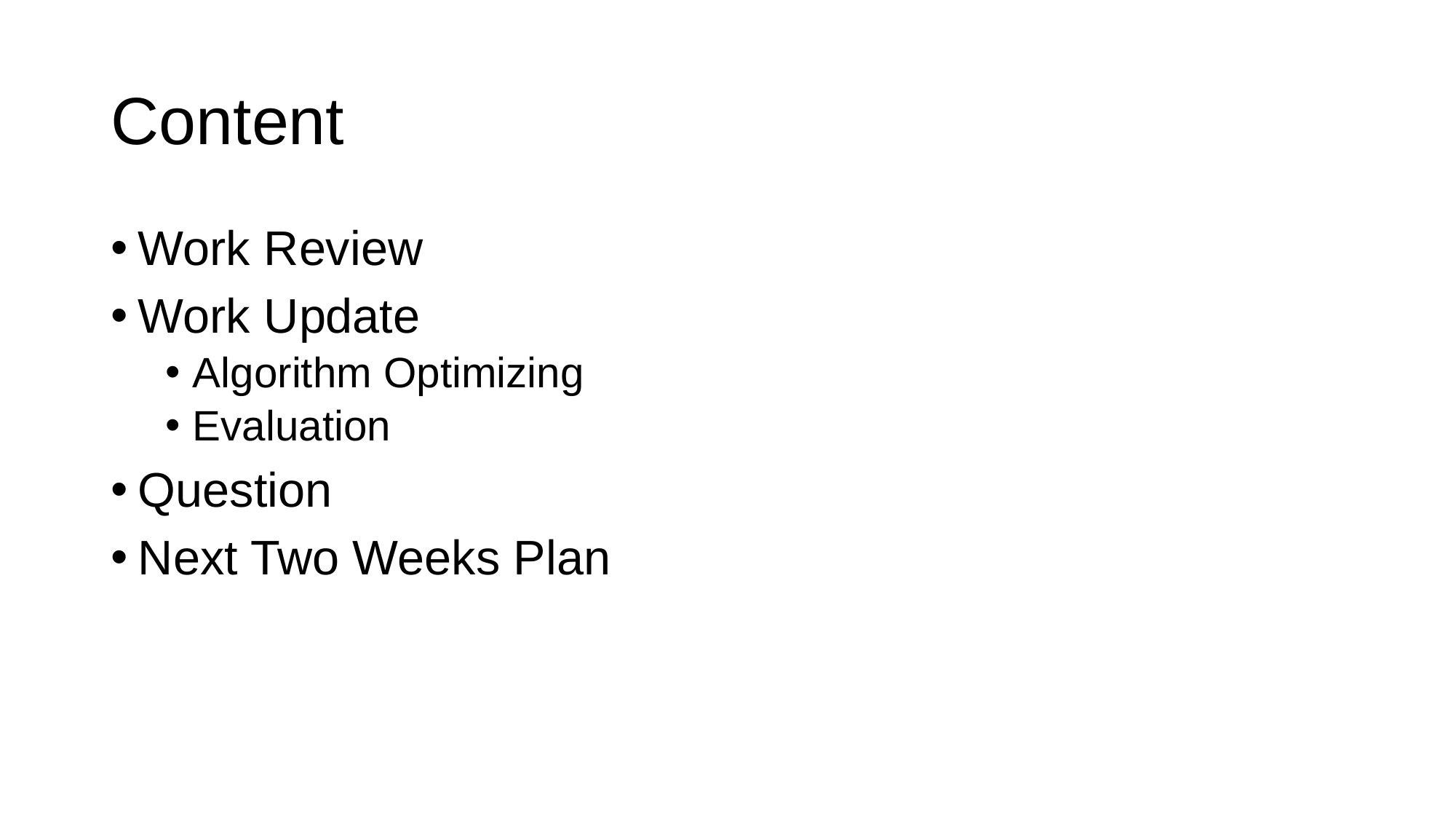

# Content
Work Review
Work Update
Algorithm Optimizing
Evaluation
Question
Next Two Weeks Plan